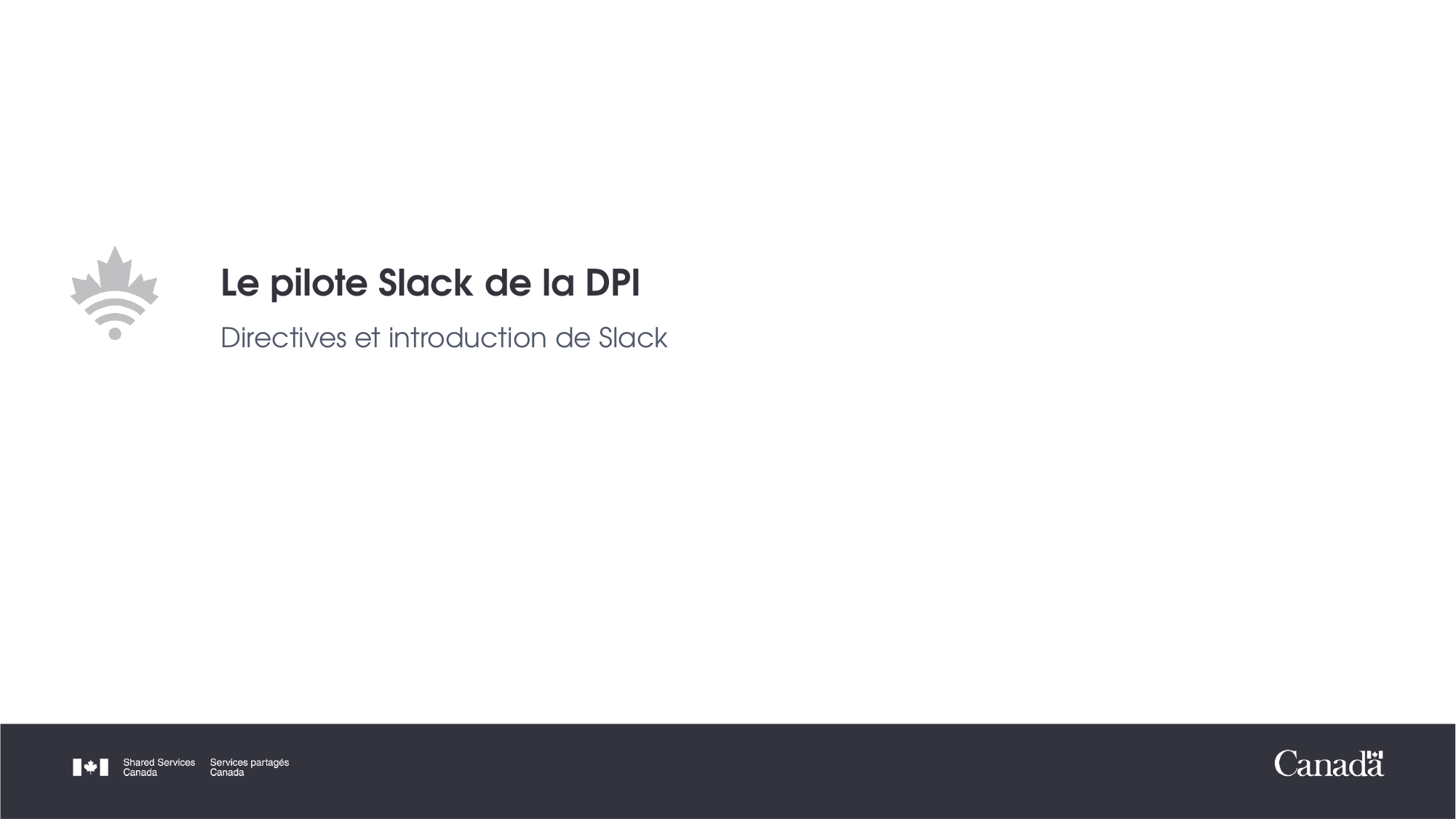

# Le pilote Slack de la DPI
Directives et introduction de Slack